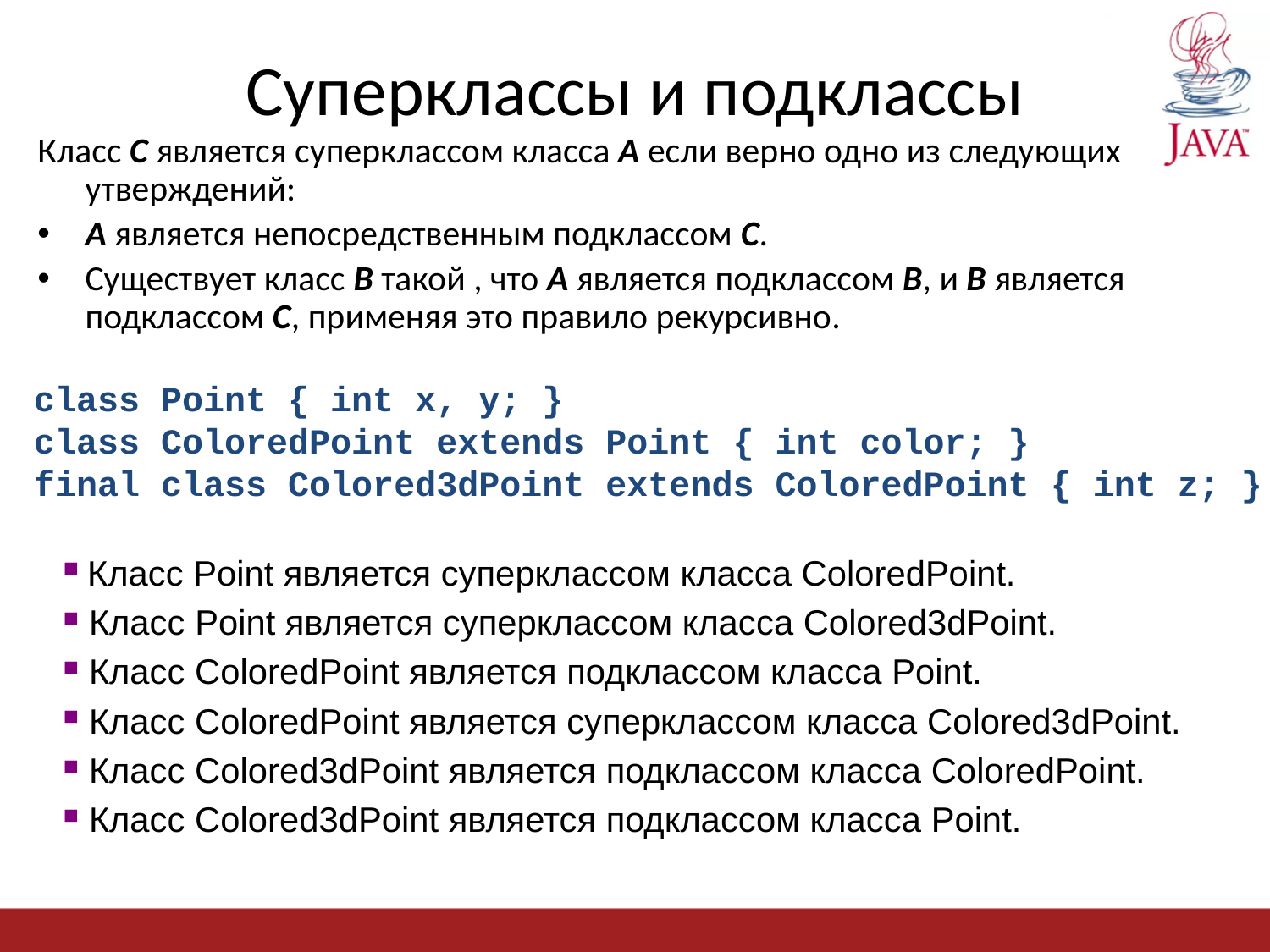

# Суперклассы и подклассы
Класс C является суперклассом класса A если верно одно из следующих утверждений:
A является непосредственным подклассом C.
Существует класс B такой , что A является подклассом B, и B является подклассом C, применяя это правило рекурсивно.
class Point { int x, y; }
class ColoredPoint extends Point { int color; }
final class Colored3dPoint extends ColoredPoint { int z; }
 Класс Point является суперклассом класса ColoredPoint.
 Класс Point является суперклассом класса Colored3dPoint.
 Класс ColoredPoint является подклассом класса Point.
 Класс ColoredPoint является суперклассом класса Colored3dPoint.
 Класс Colored3dPoint является подклассом класса ColoredPoint.
 Класс Colored3dPoint является подклассом класса Point.